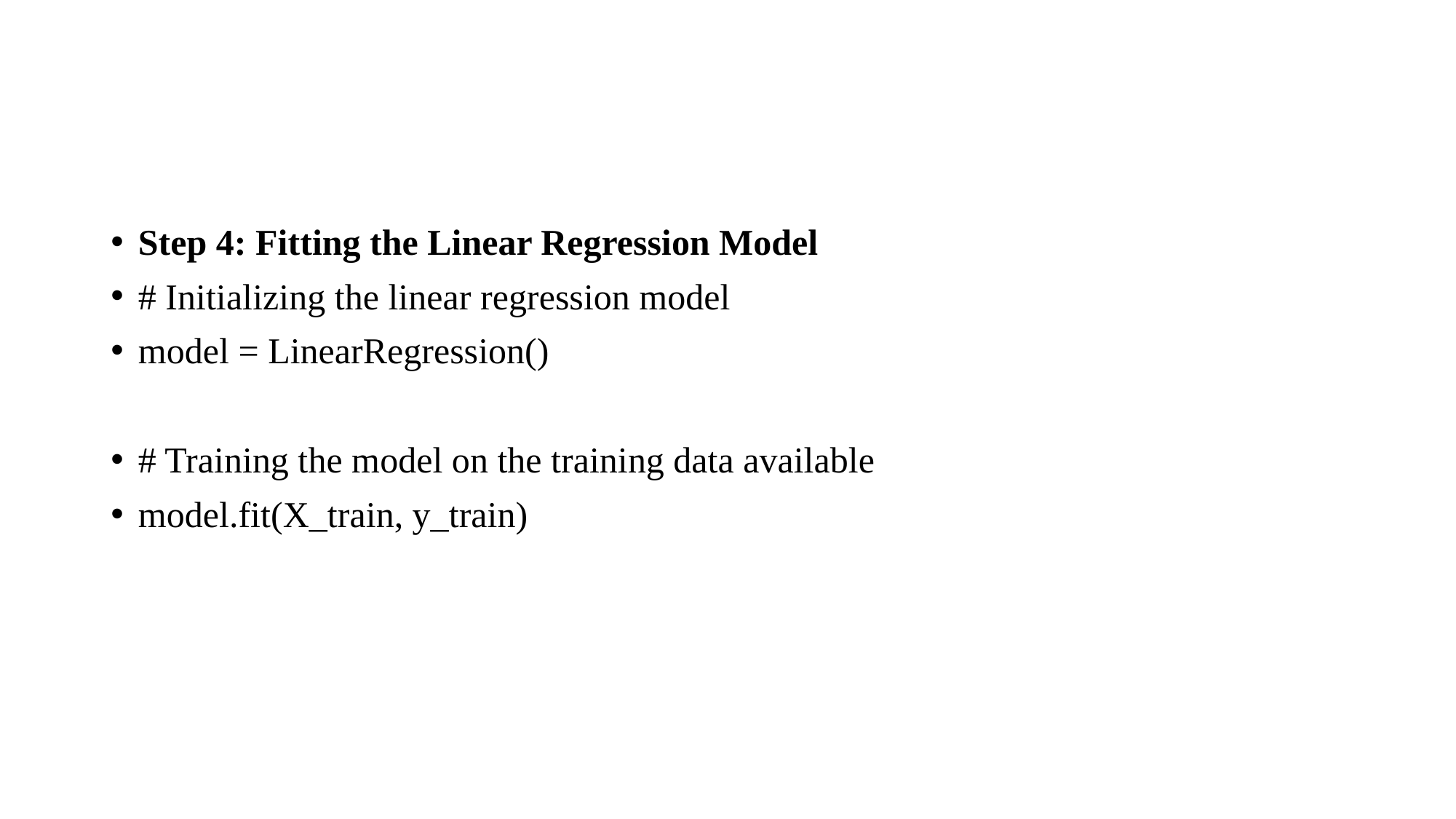

#
Step 4: Fitting the Linear Regression Model
# Initializing the linear regression model
model = LinearRegression()

# Training the model on the training data available
model.fit(X_train, y_train)